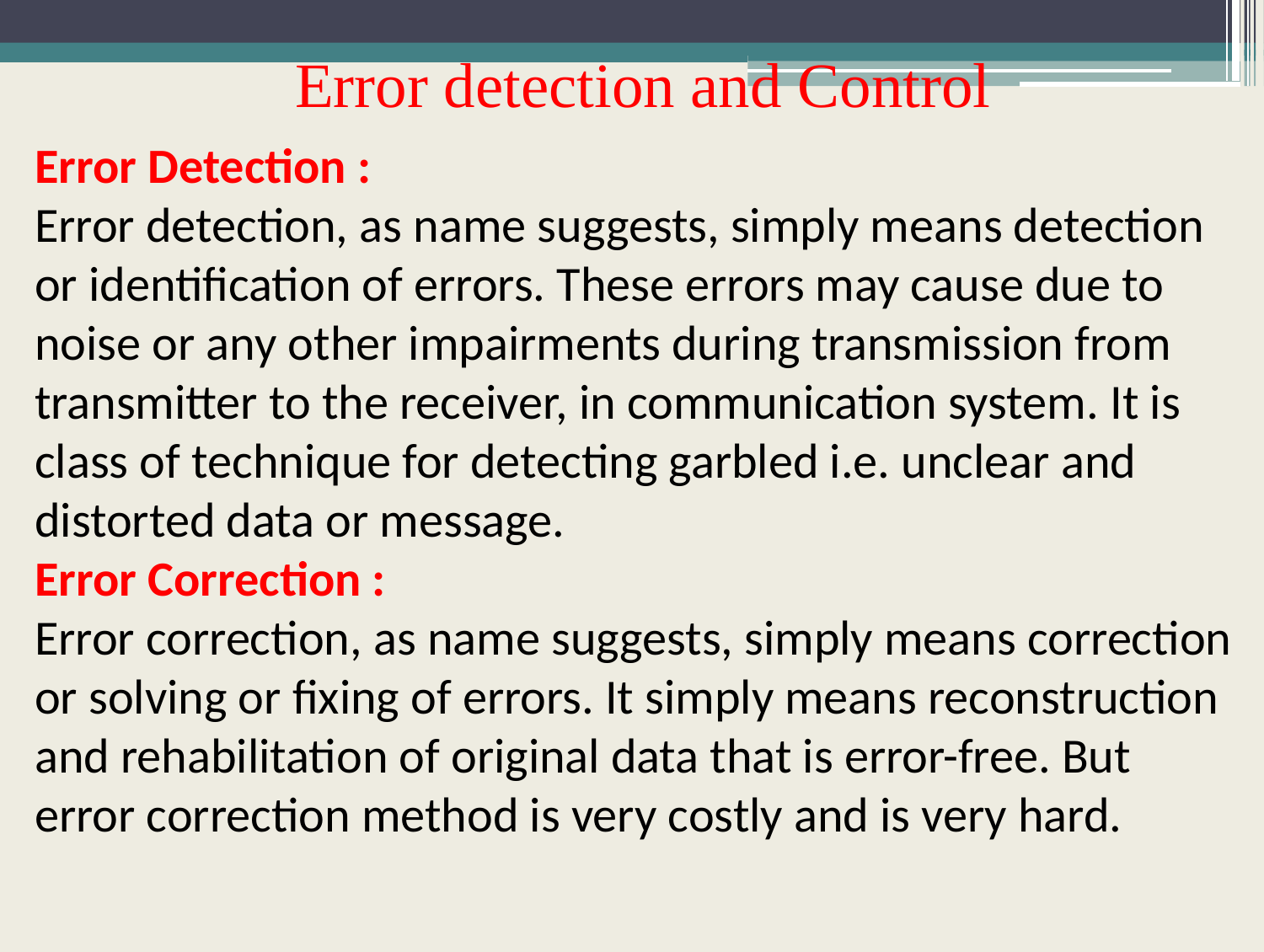

Error detection and Control
Error Detection :
Error detection, as name suggests, simply means detection or identification of errors. These errors may cause due to noise or any other impairments during transmission from transmitter to the receiver, in communication system. It is class of technique for detecting garbled i.e. unclear and distorted data or message.
Error Correction :
Error correction, as name suggests, simply means correction or solving or fixing of errors. It simply means reconstruction and rehabilitation of original data that is error-free. But error correction method is very costly and is very hard.